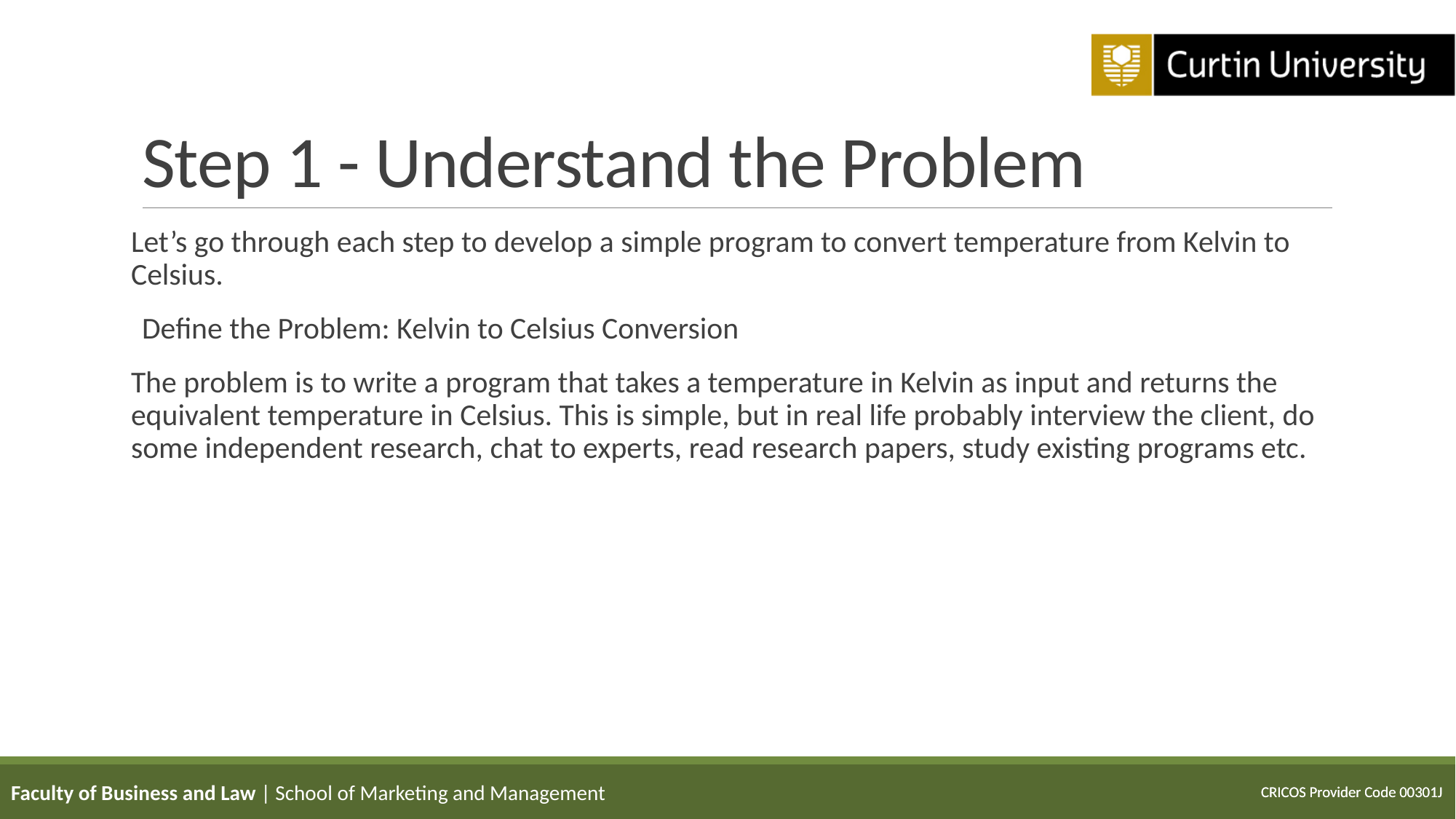

# Step 1 - Understand the Problem
Let’s go through each step to develop a simple program to convert temperature from Kelvin to Celsius.
Define the Problem: Kelvin to Celsius Conversion
The problem is to write a program that takes a temperature in Kelvin as input and returns the equivalent temperature in Celsius. This is simple, but in real life probably interview the client, do some independent research, chat to experts, read research papers, study existing programs etc.
Faculty of Business and Law | School of Marketing and Management